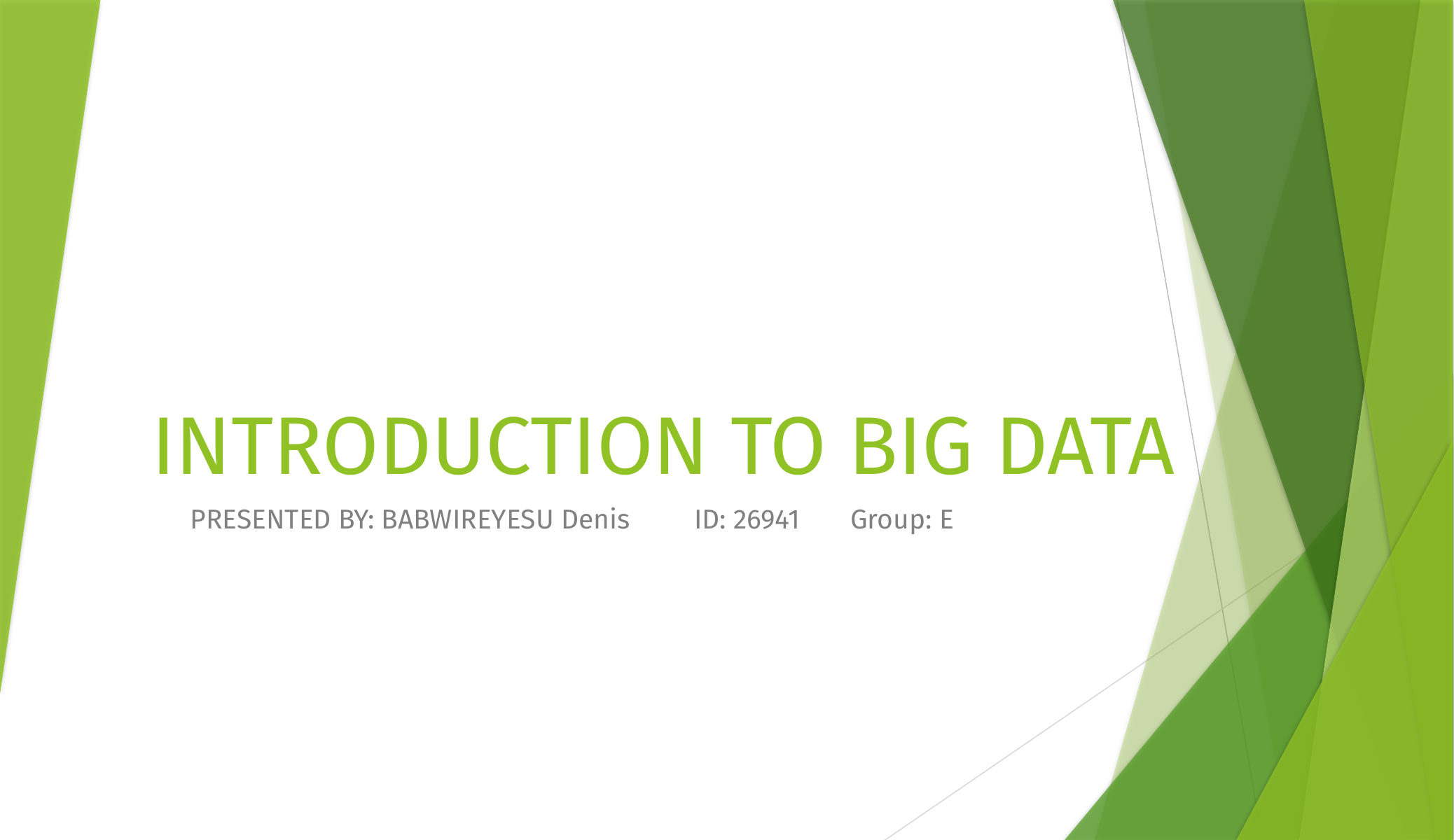

# INTRODUCTION TO BIG DATA
PRESENTED BY: BABWIREYESU Denis         ID: 26941       Group: E